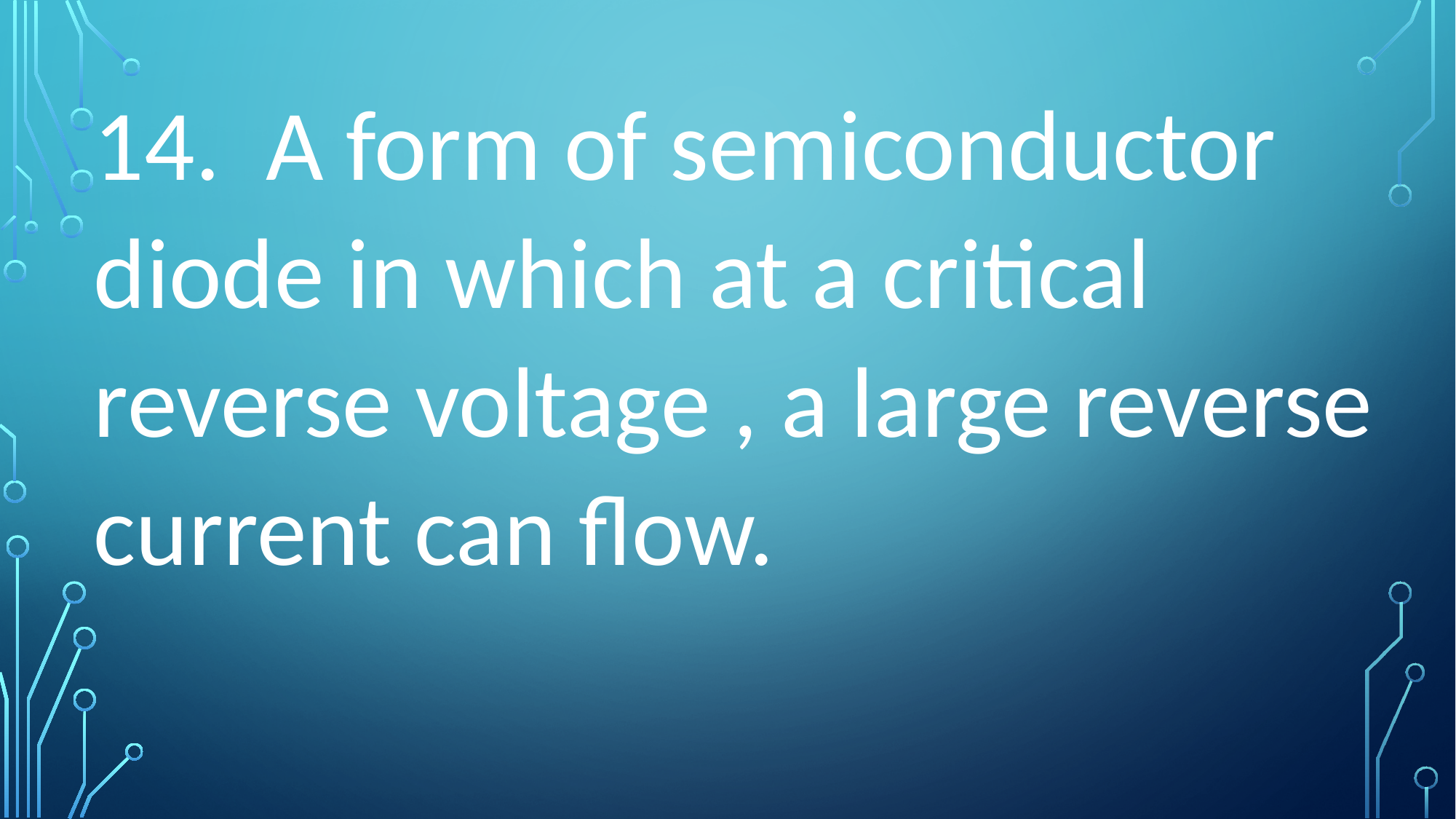

14.  A form of semiconductor diode in which at a critical reverse voltage , a large reverse current can flow.